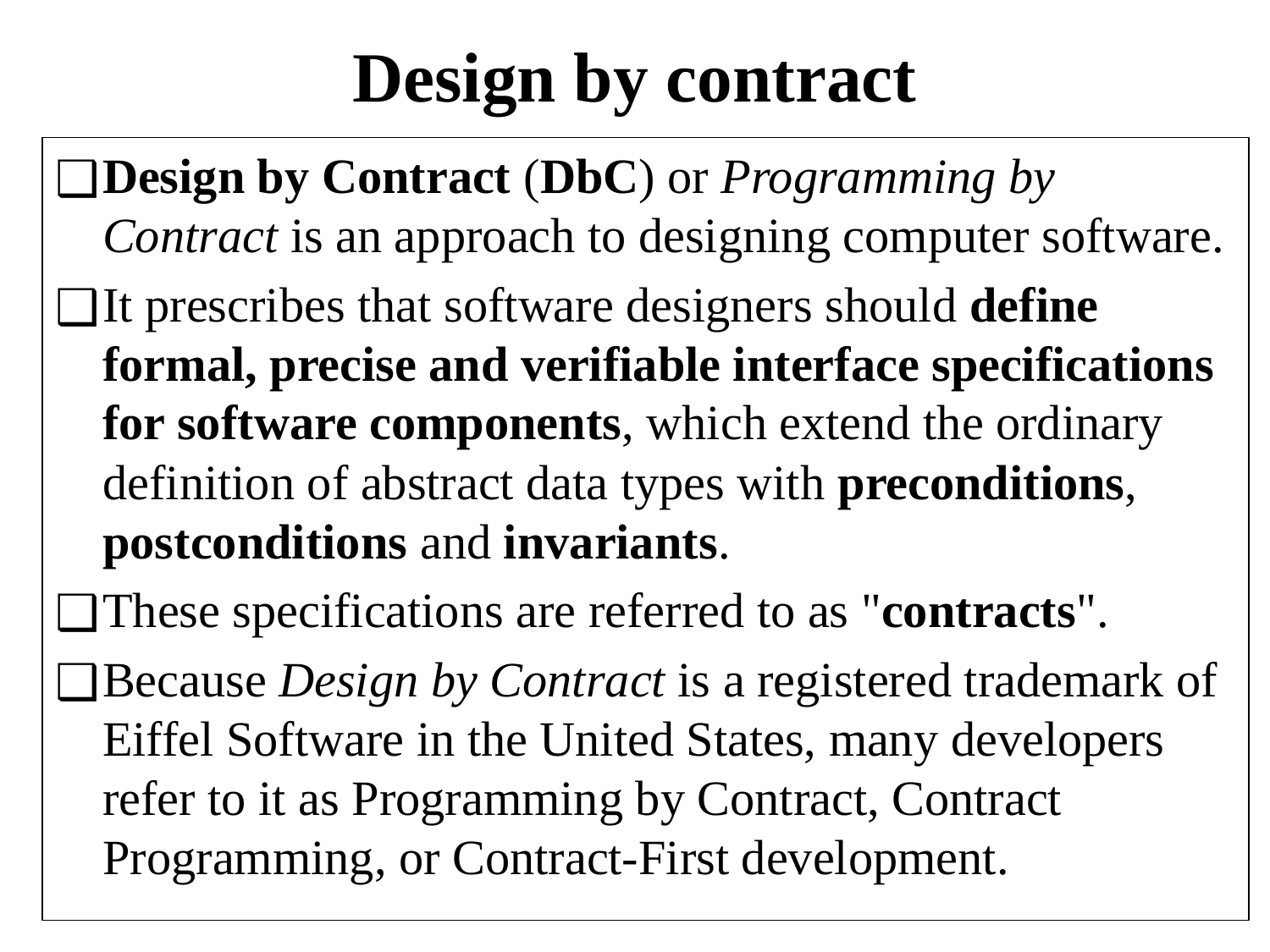

# Design by contract
Design by Contract (DbC) or Programming by Contract is an approach to designing computer software.
It prescribes that software designers should define formal, precise and verifiable interface specifications for software components, which extend the ordinary definition of abstract data types with preconditions, postconditions and invariants.
These specifications are referred to as "contracts".
Because Design by Contract is a registered trademark of Eiffel Software in the United States, many developers refer to it as Programming by Contract, Contract Programming, or Contract-First development.